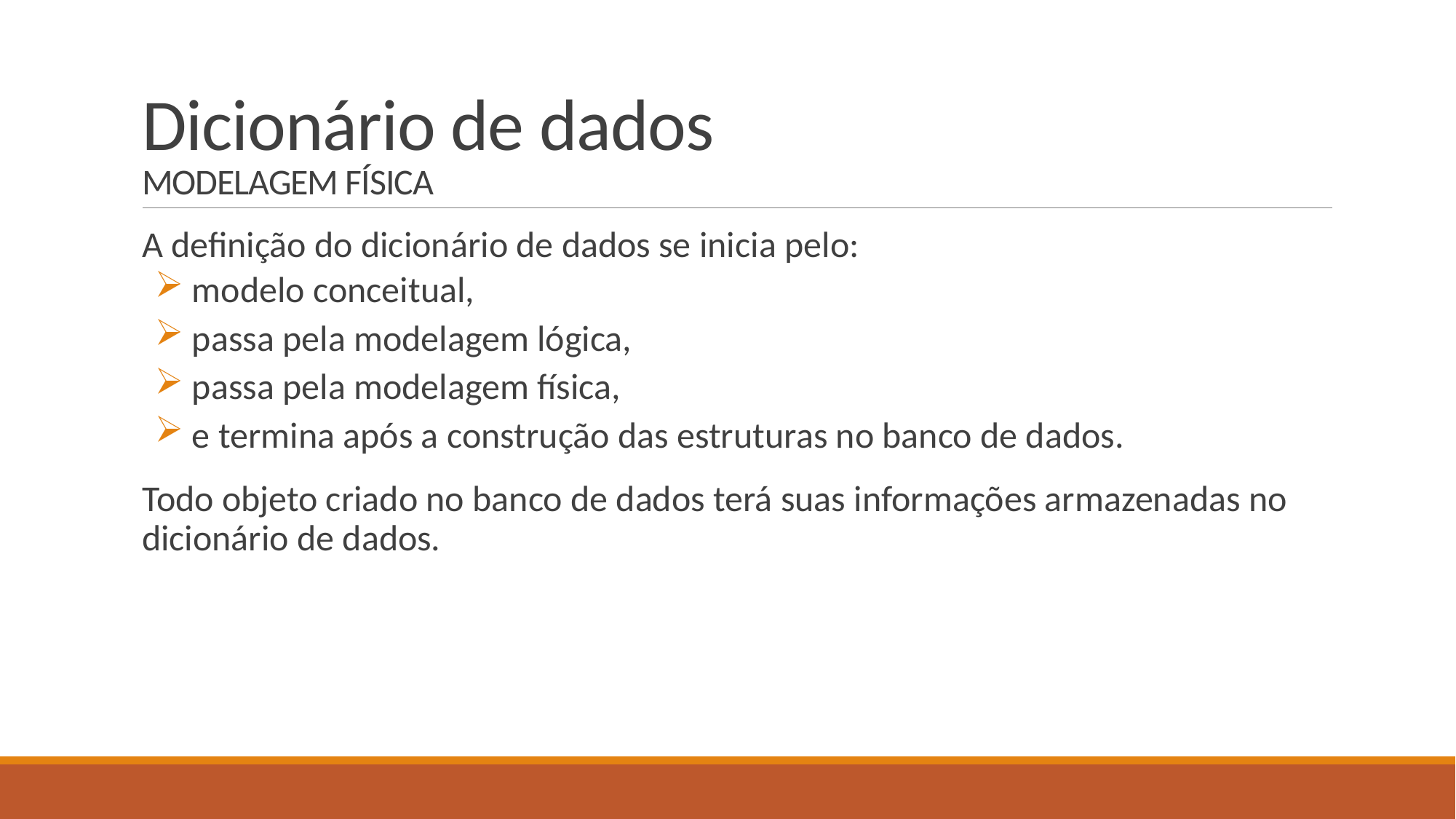

# Dicionário de dados MODELAGEM FÍSICA
A definição do dicionário de dados se inicia pelo:
 modelo conceitual,
 passa pela modelagem lógica,
 passa pela modelagem física,
 e termina após a construção das estruturas no banco de dados.
Todo objeto criado no banco de dados terá suas informações armazenadas no dicionário de dados.